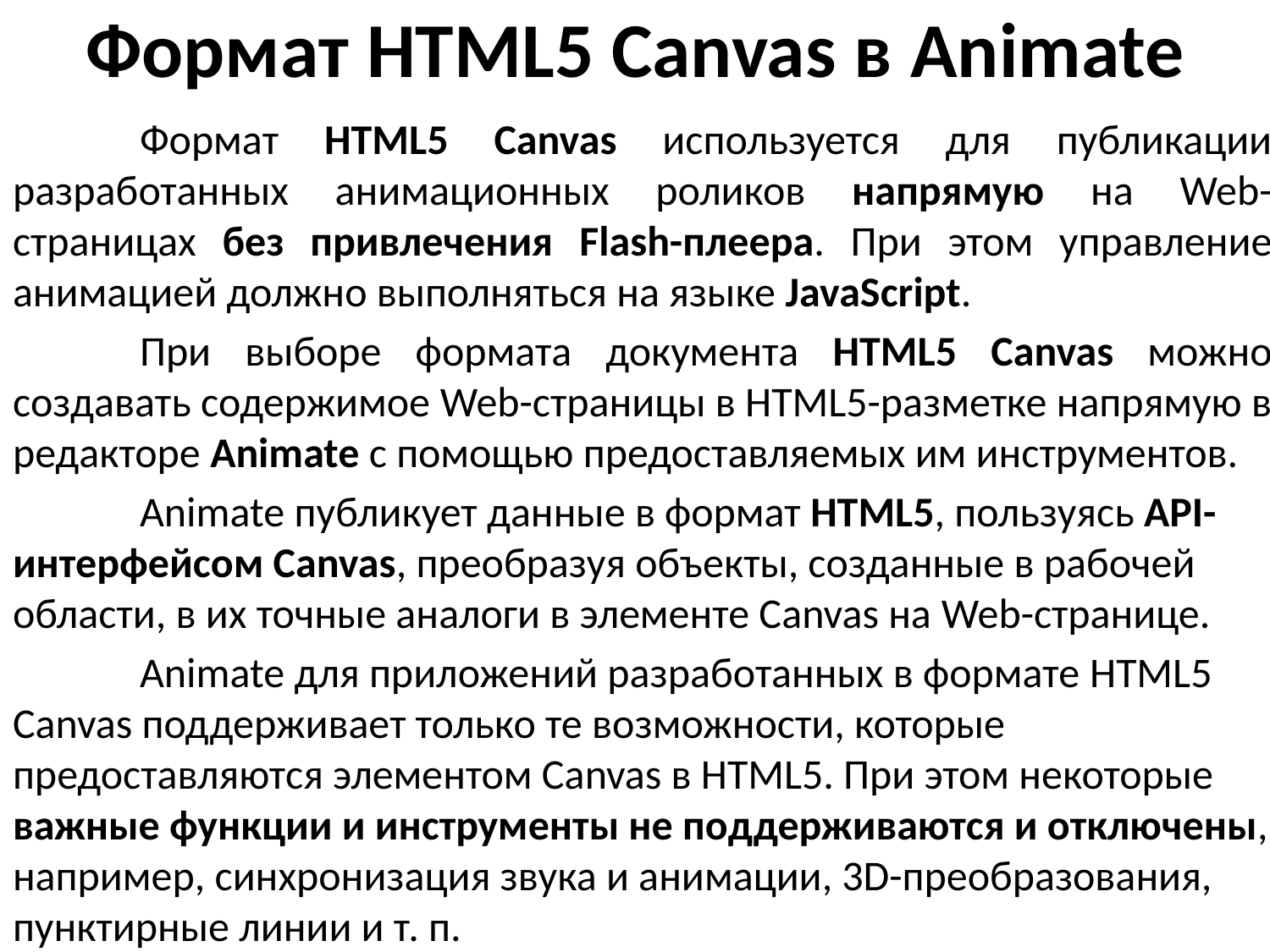

# Формат HTML5 Canvas в Animate
	Формат HTML5 Canvas используется для публикации разработанных анимационных роликов напрямую на Web-страницах без привлечения Flash-плеера. При этом управление анимацией должно выполняться на языке JavaScript.
	При выборе формата документа HTML5 Canvas можно создавать содержимое Web-страницы в HTML5-разметке напрямую в редакторе Animate с помощью предоставляемых им инструментов.
	Animate публикует данные в формат HTML5, пользуясь API-интерфейсом Canvas, преобразуя объекты, созданные в рабочей области, в их точные аналоги в элементе Canvas на Web-странице.
	Animate для приложений разработанных в формате HTML5 Canvas поддерживает только те возможности, которые предоставляются элементом Canvas в HTML5. При этом некоторые важные функции и инструменты не поддерживаются и отключены, например, синхронизация звука и анимации, 3D-преобразования, пунктирные линии и т. п.